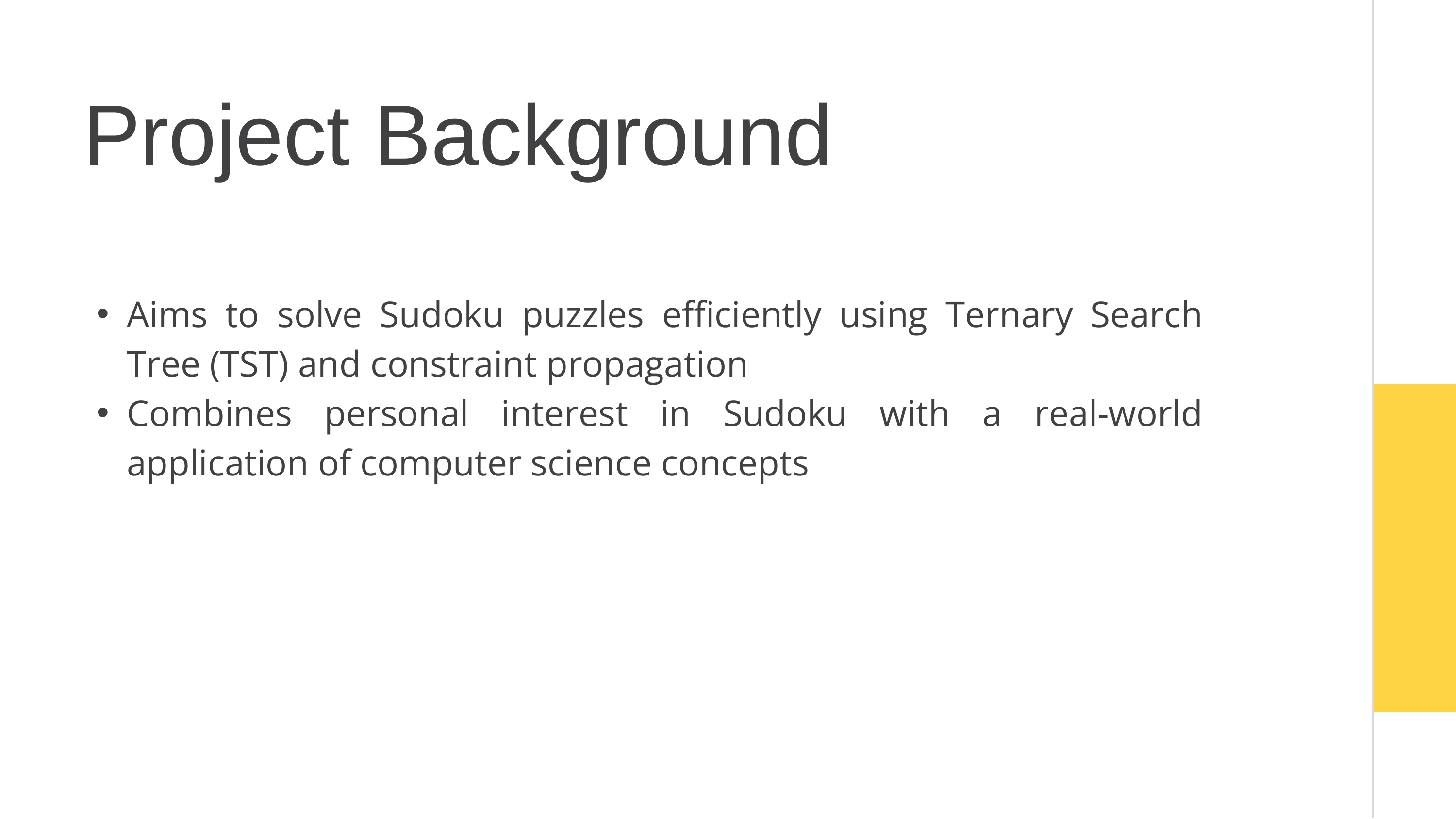

Project Background
Aims to solve Sudoku puzzles efficiently using Ternary Search Tree (TST) and constraint propagation
Combines personal interest in Sudoku with a real-world application of computer science concepts